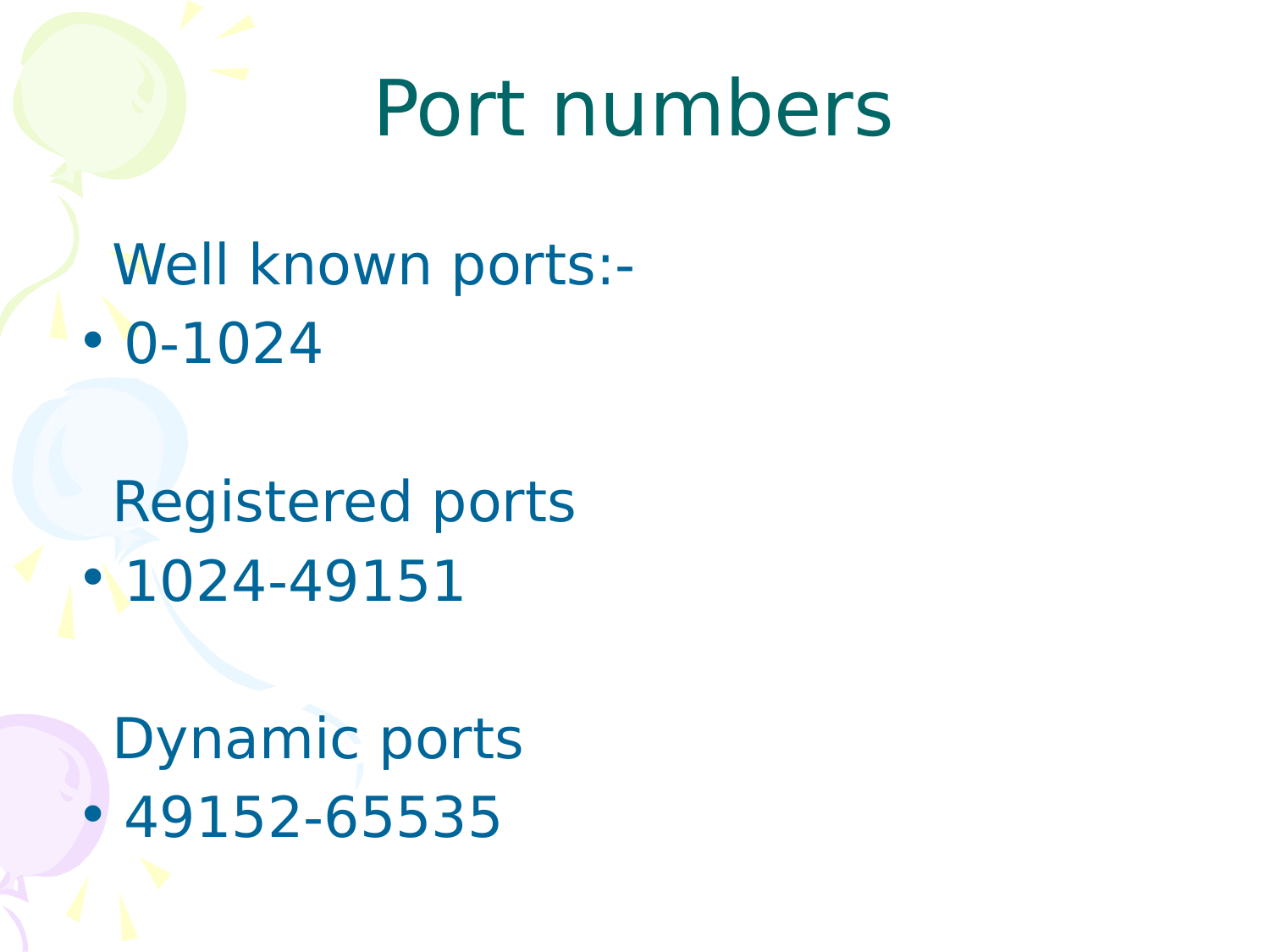

# Port numbers
  Well known ports:-
0-1024

  Registered ports
1024-49151

  Dynamic ports
49152-65535